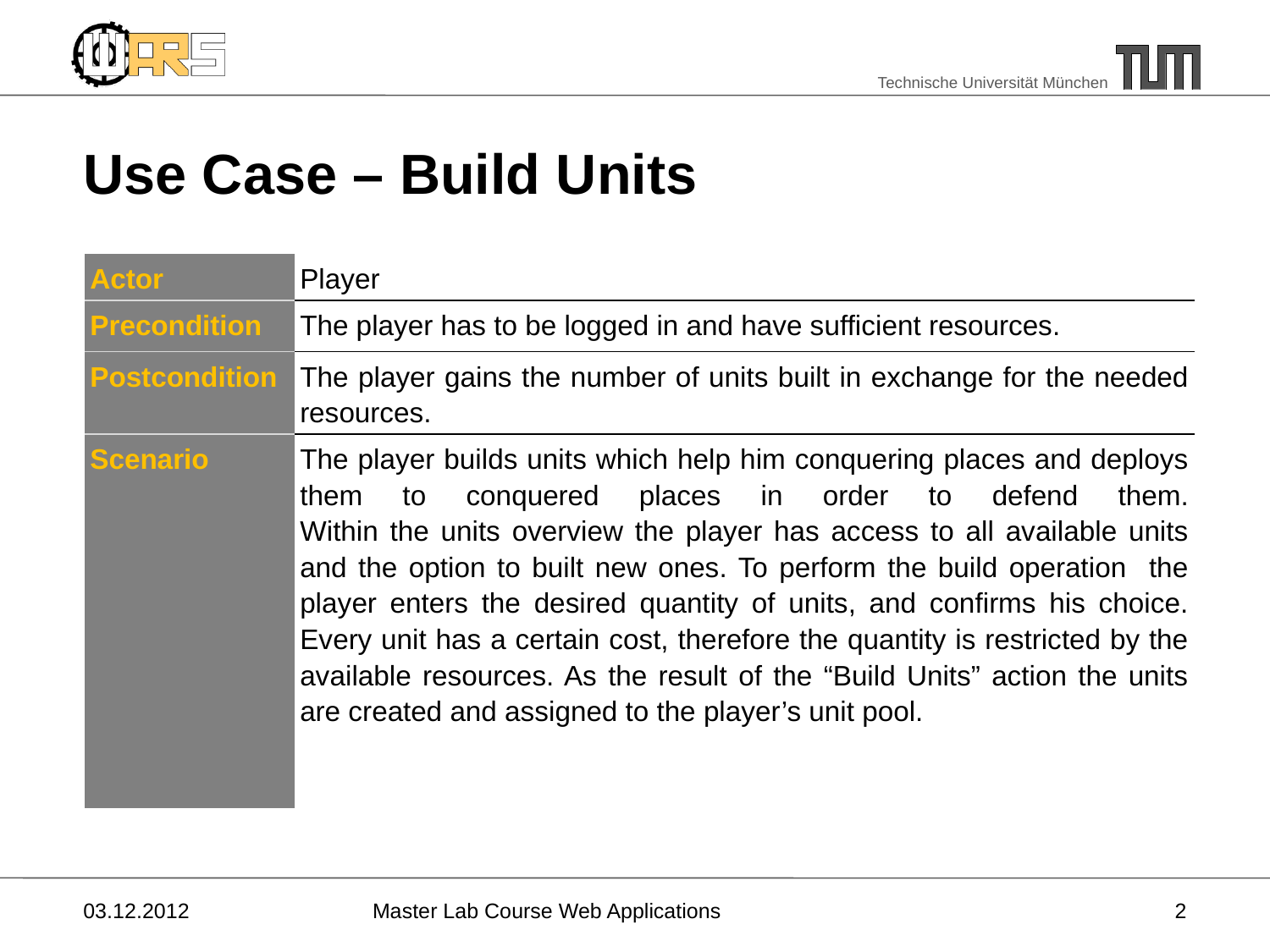

# Use Case – Build Units
| Actor | Player |
| --- | --- |
| Precondition | The player has to be logged in and have sufficient resources. |
| Postcondition | The player gains the number of units built in exchange for the needed resources. |
| Scenario | The player builds units which help him conquering places and deploys them to conquered places in order to defend them. Within the units overview the player has access to all available units and the option to built new ones. To perform the build operation the player enters the desired quantity of units, and confirms his choice. Every unit has a certain cost, therefore the quantity is restricted by the available resources. As the result of the “Build Units” action the units are created and assigned to the player’s unit pool. |
03.12.2012
Master Lab Course Web Applications
2